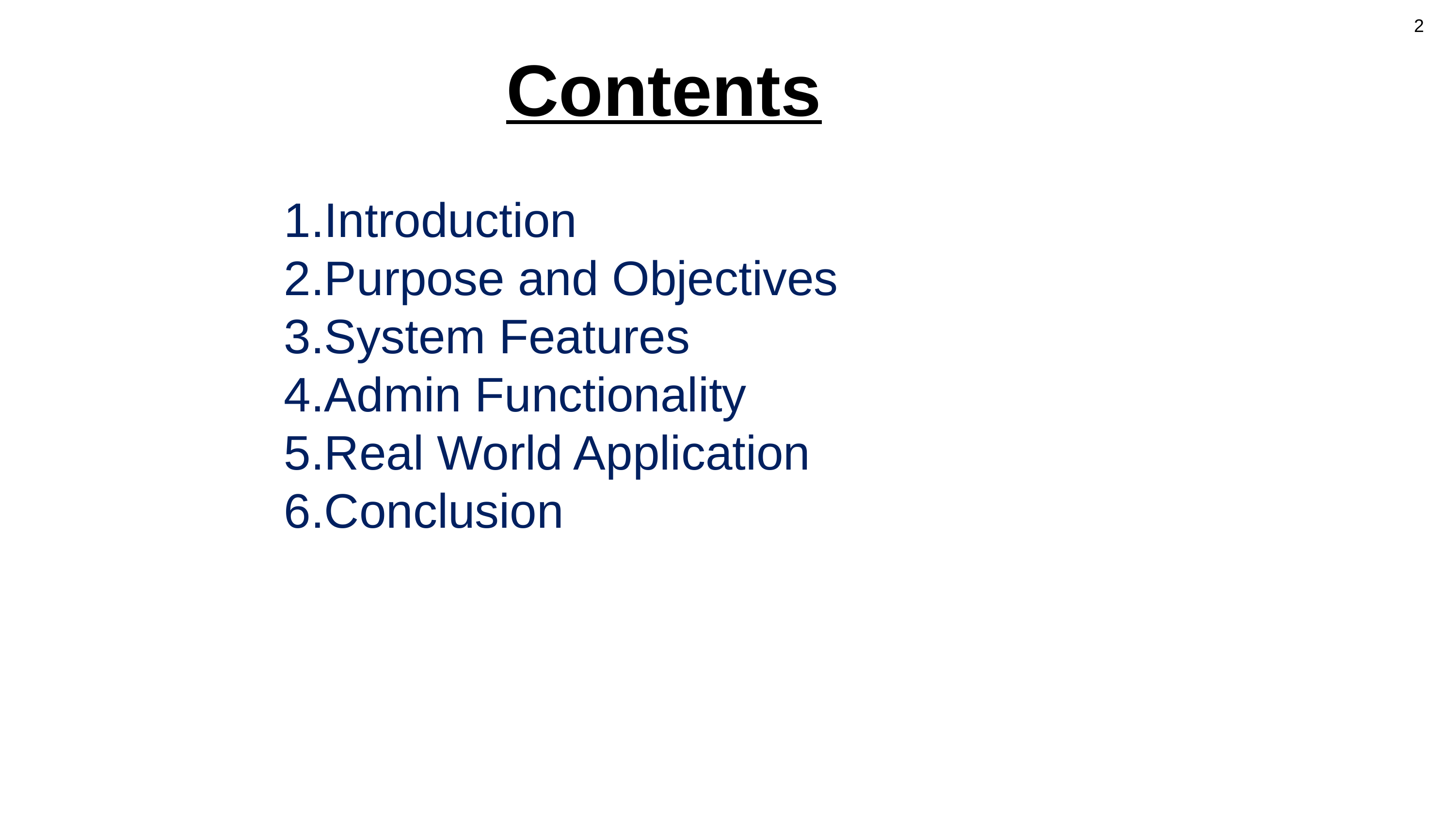

2
Contents
Introduction
Purpose and Objectives
System Features
Admin Functionality
Real World Application
Conclusion